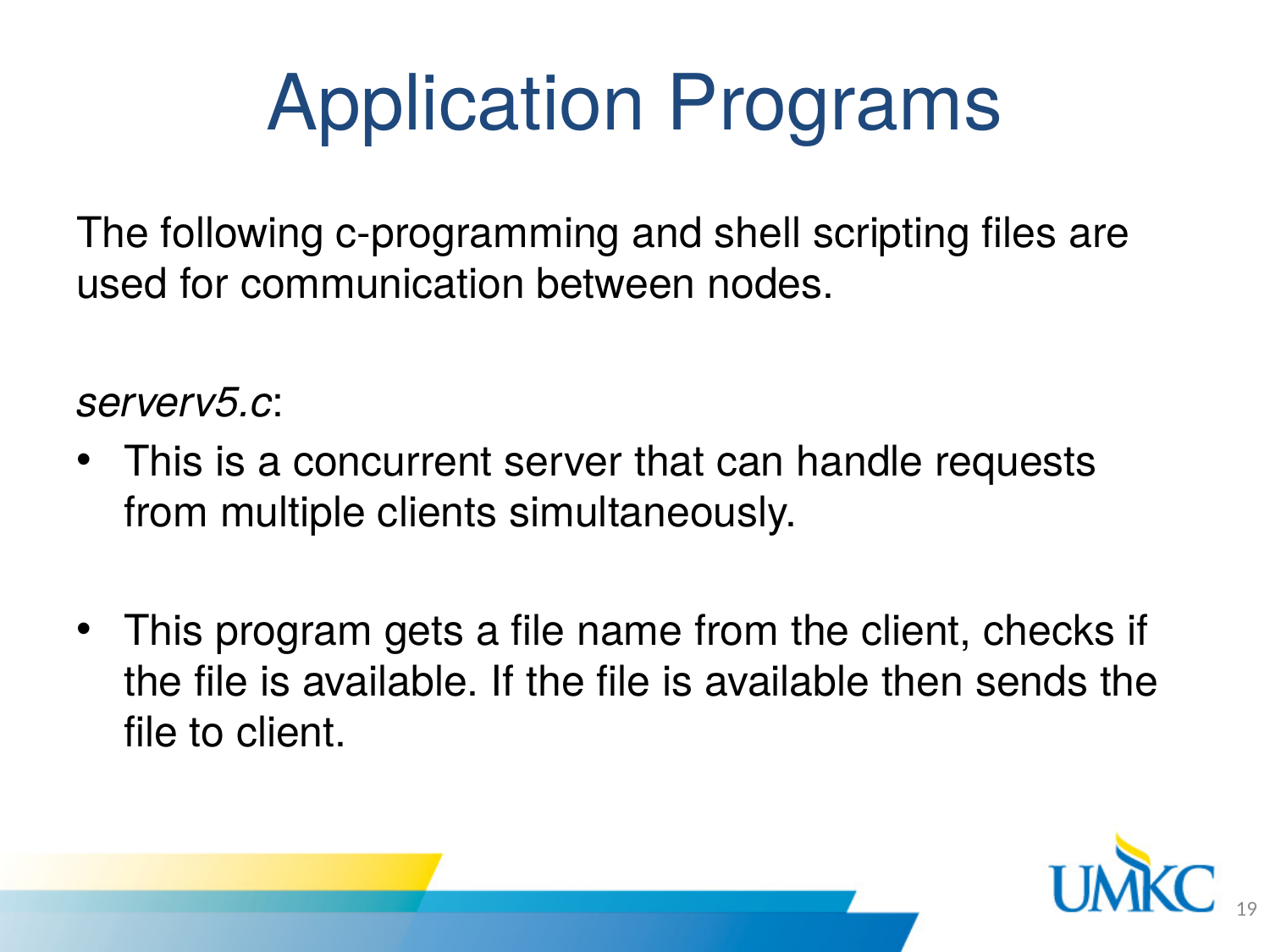

# Application Programs
The following c-programming and shell scripting files are used for communication between nodes.

serverv5.c:
This is a concurrent server that can handle requests from multiple clients simultaneously.

This program gets a file name from the client, checks if the file is available. If the file is available then sends the file to client.

19